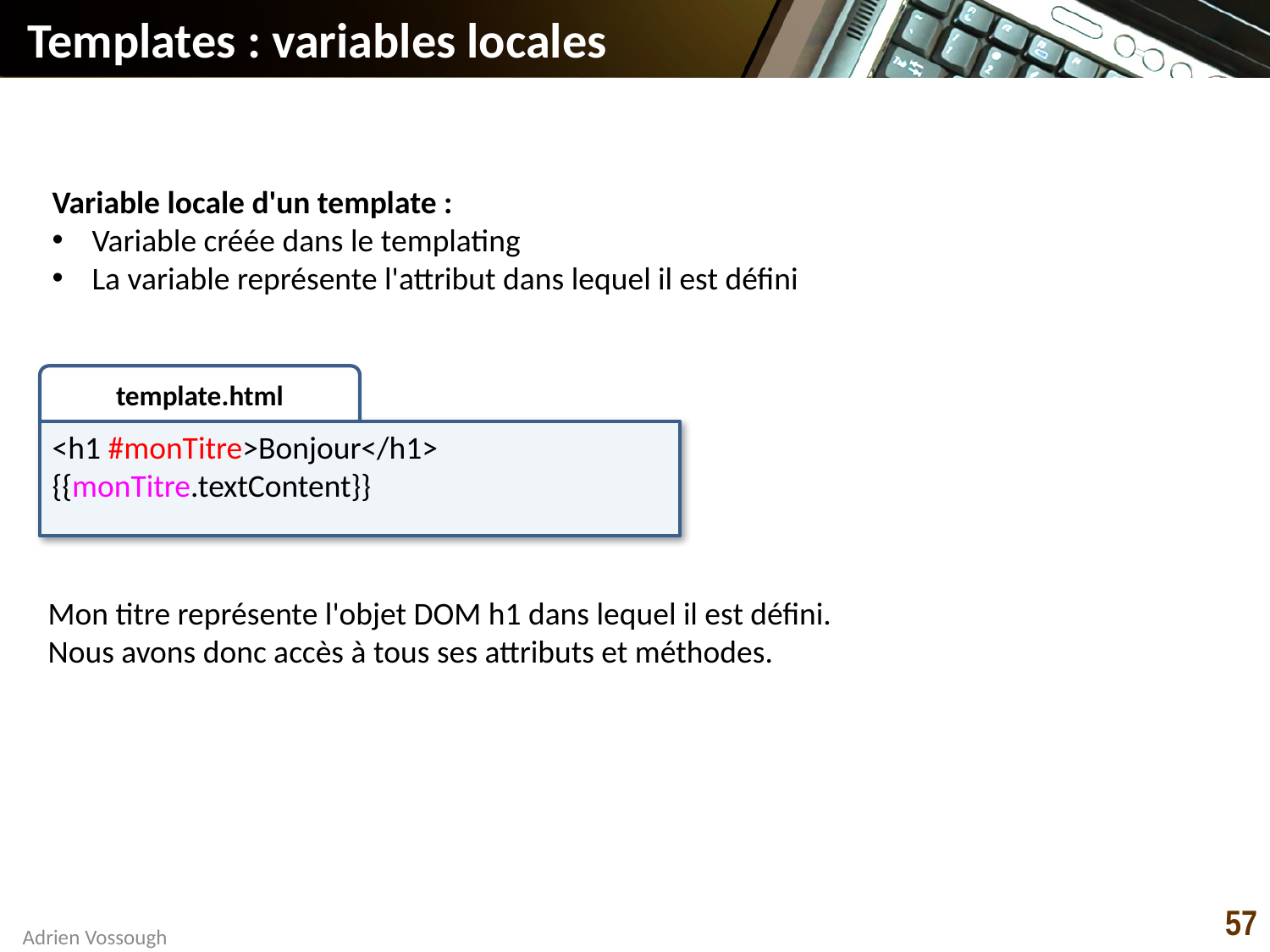

# Templates : variables locales
Variable locale d'un template :
Variable créée dans le templating
La variable représente l'attribut dans lequel il est défini
template.html
<h1 #monTitre>Bonjour</h1>
{{monTitre.textContent}}

Mon titre représente l'objet DOM h1 dans lequel il est défini.
Nous avons donc accès à tous ses attributs et méthodes.
57
Adrien Vossough